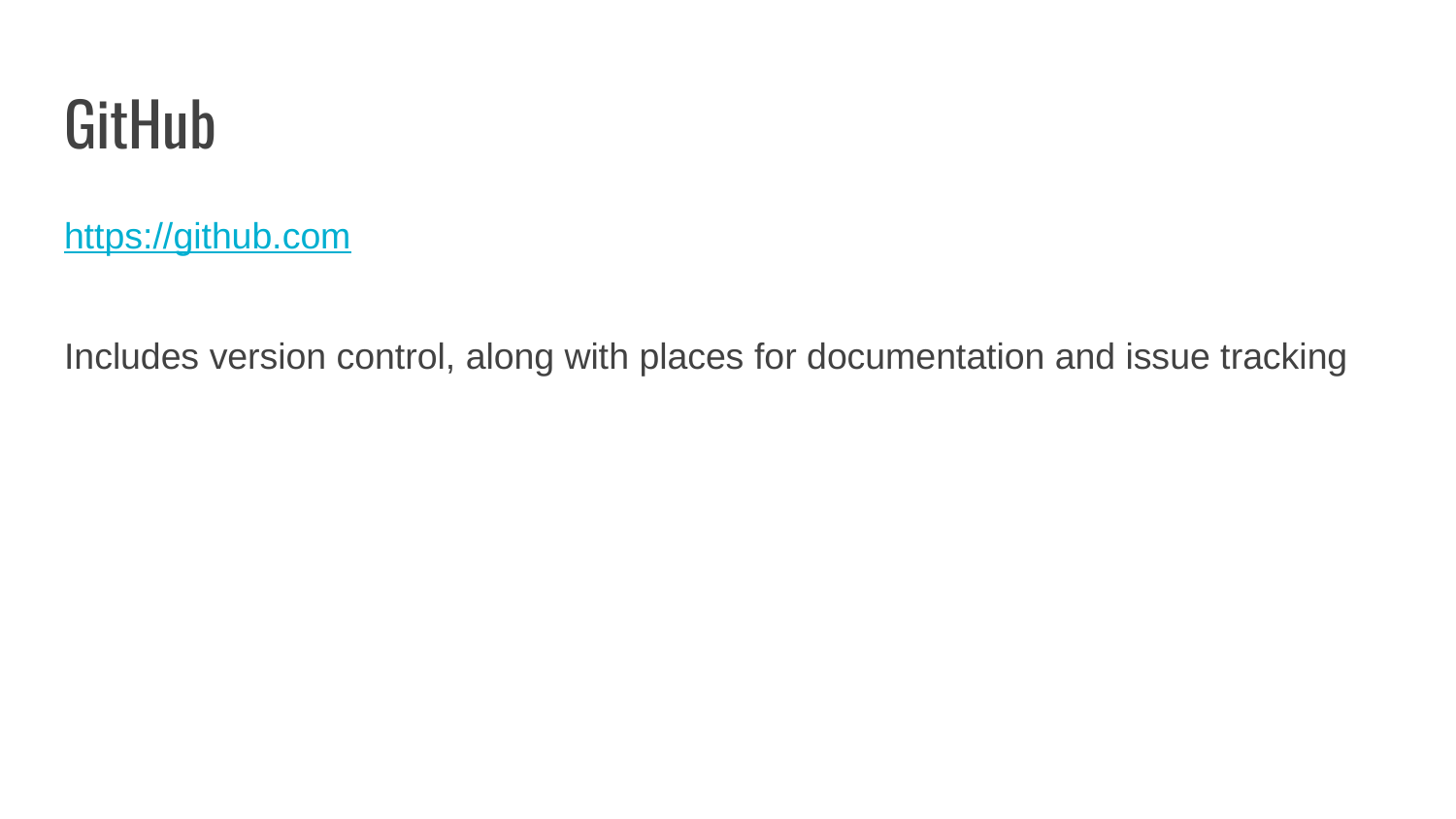

# GitHub
https://github.com

Includes version control, along with places for documentation and issue tracking